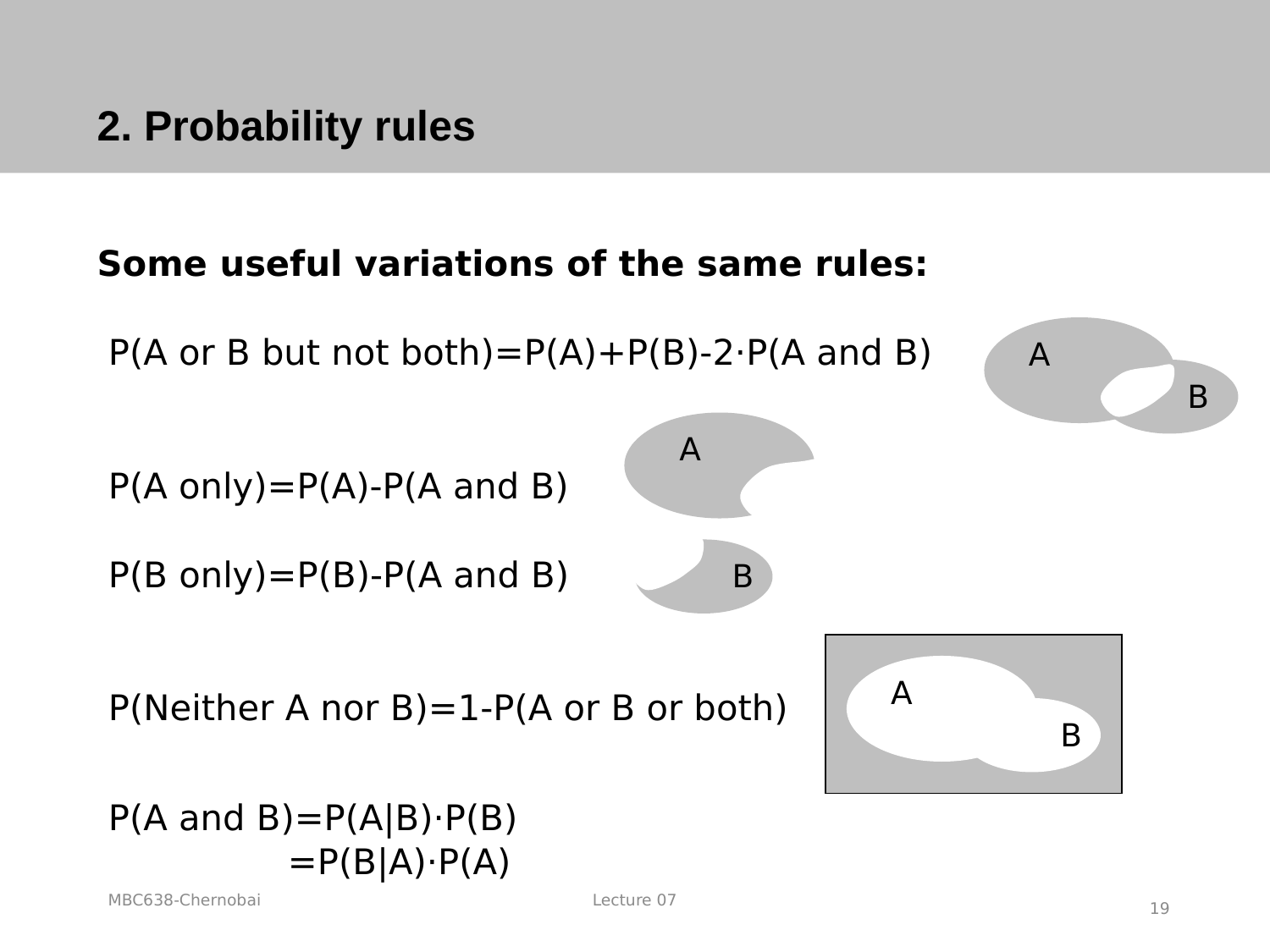

# 2. Probability rules
Some useful variations of the same rules:

 P(A or B but not both)=P(A)+P(B)-2·P(A and B)

 P(A only)=P(A)-P(A and B)

 P(B only)=P(B)-P(A and B)

 P(Neither A nor B)=1-P(A or B or both)

 P(A and B)=P(A|B)·P(B)
                 =P(B|A)·P(A)

A

B

A

B

A

B
MBC638-Chernobai
Lecture 07
19